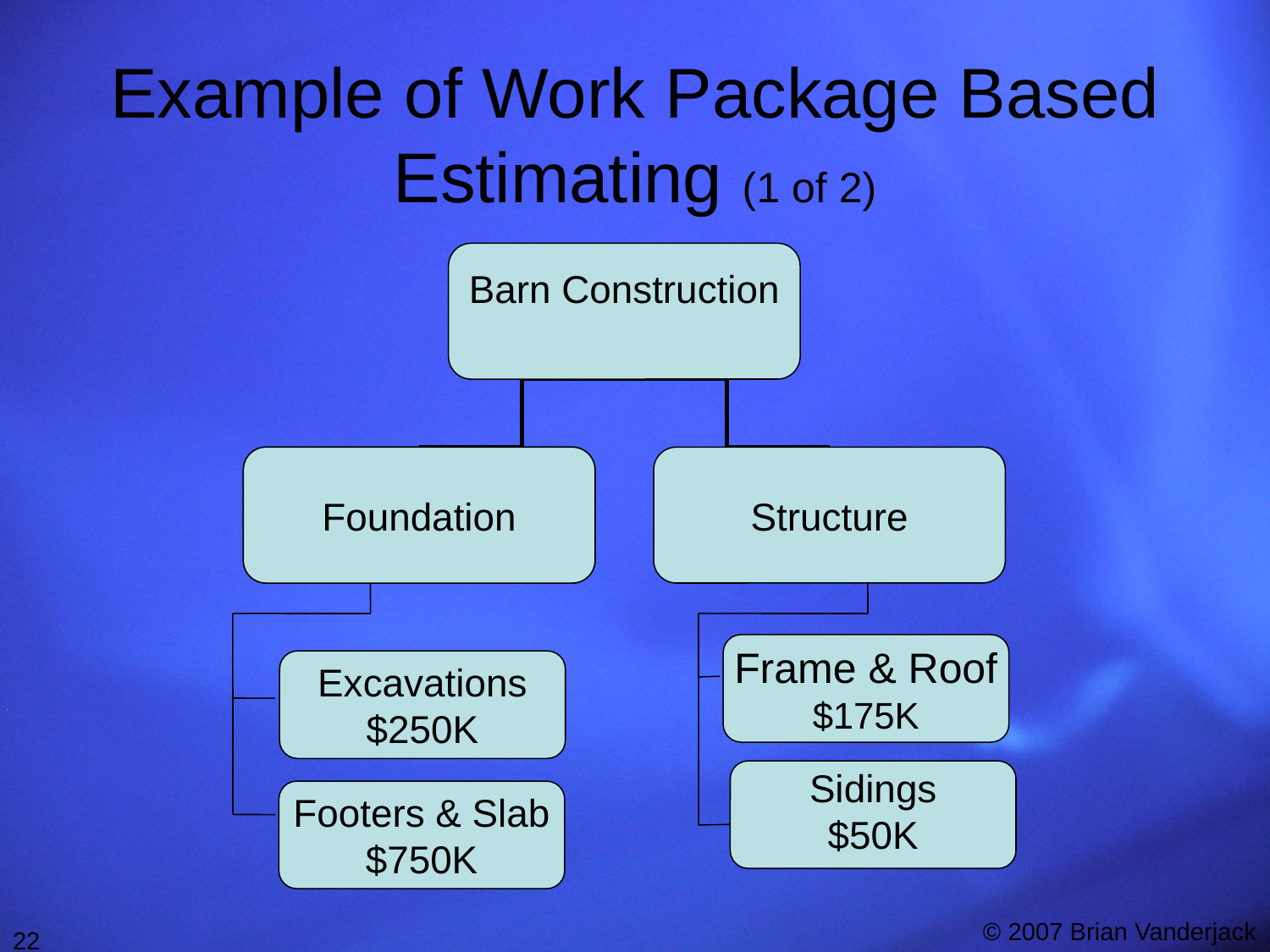

# Example of Work Package Based Estimating (1 of 2)
Barn Construction

Dig a post hole
Structure
Foundation

Excavations
$250K

Footers & Slab
$750K

Frame & Roof
$175K

Sidings
$50K

22